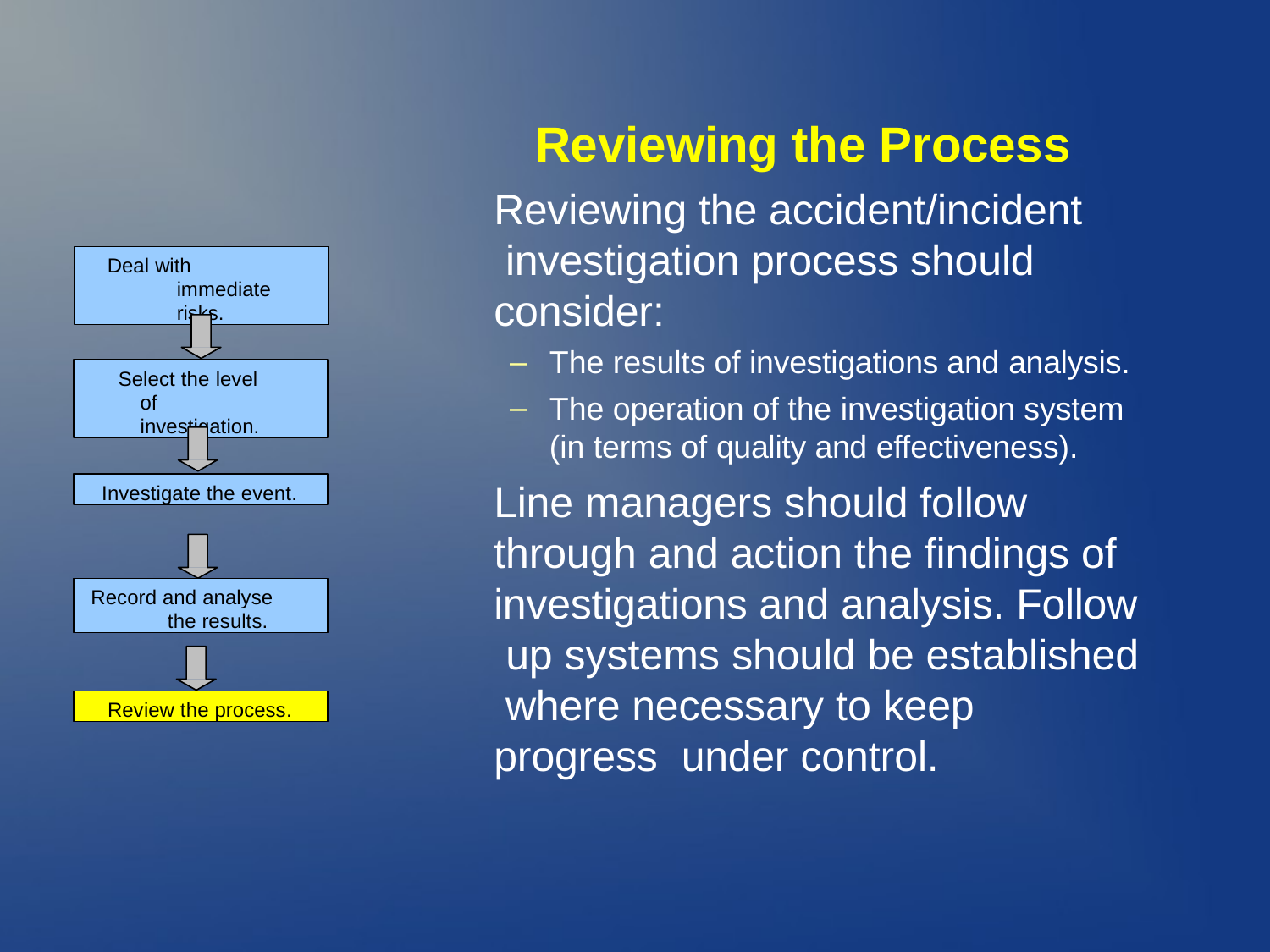

# Reviewing the Process
Reviewing the accident/incident  investigation process should  consider:
Deal with  immediate  risks.

–
–
The results of investigations and analysis.
The operation of the investigation system  (in terms of quality and effectiveness).
Select the level  of  investigation.

Line managers should follow  through and action the findings of  investigations and analysis. Follow  up systems should be established  where necessary to keep progress  under control.
Investigate the event.

Record and analyse  the results.

Review the process.